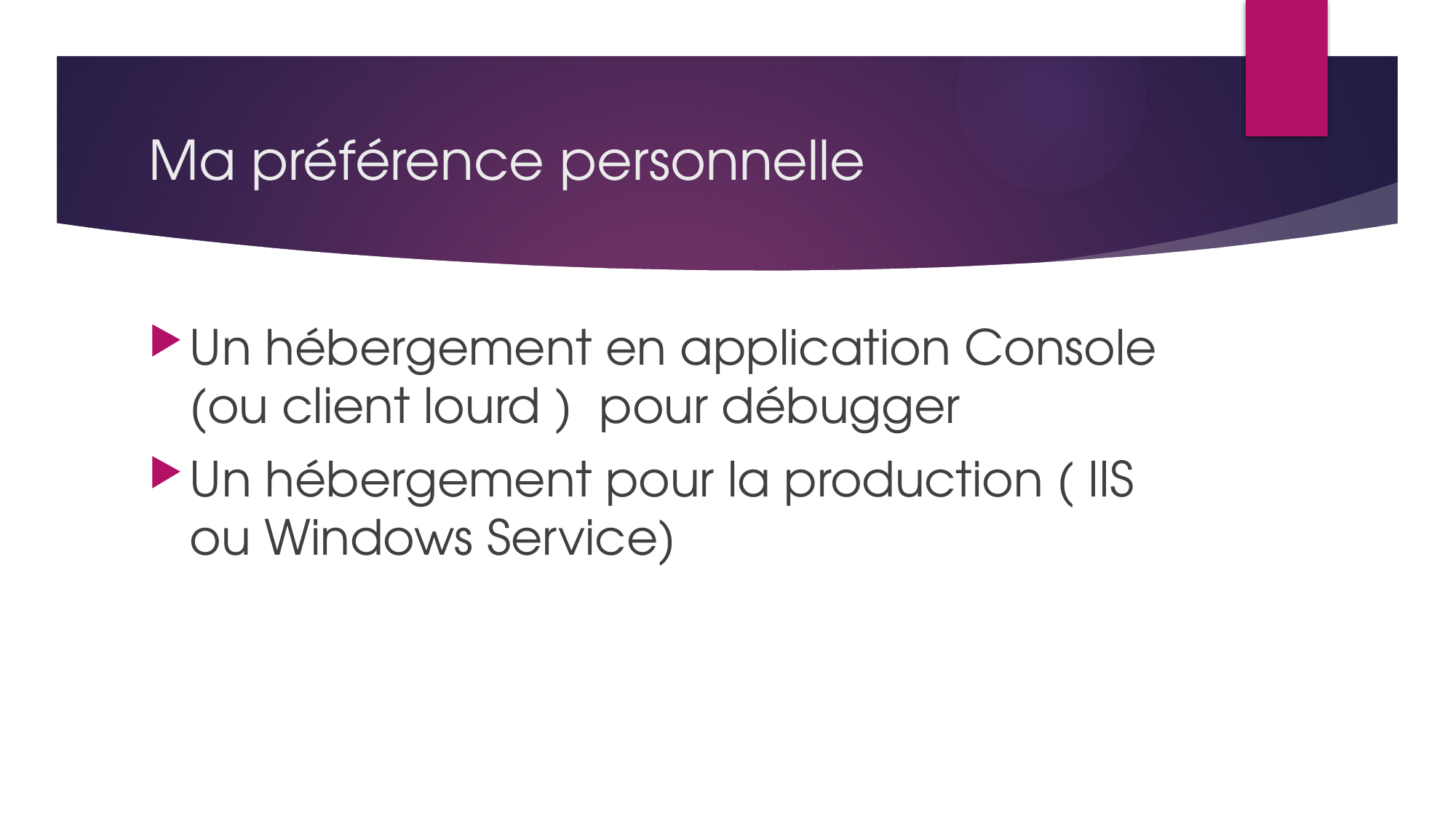

# Ma préférence personnelle
Un hébergement en application Console (ou client lourd )  pour débugger
Un hébergement pour la production ( IIS ou Windows Service)